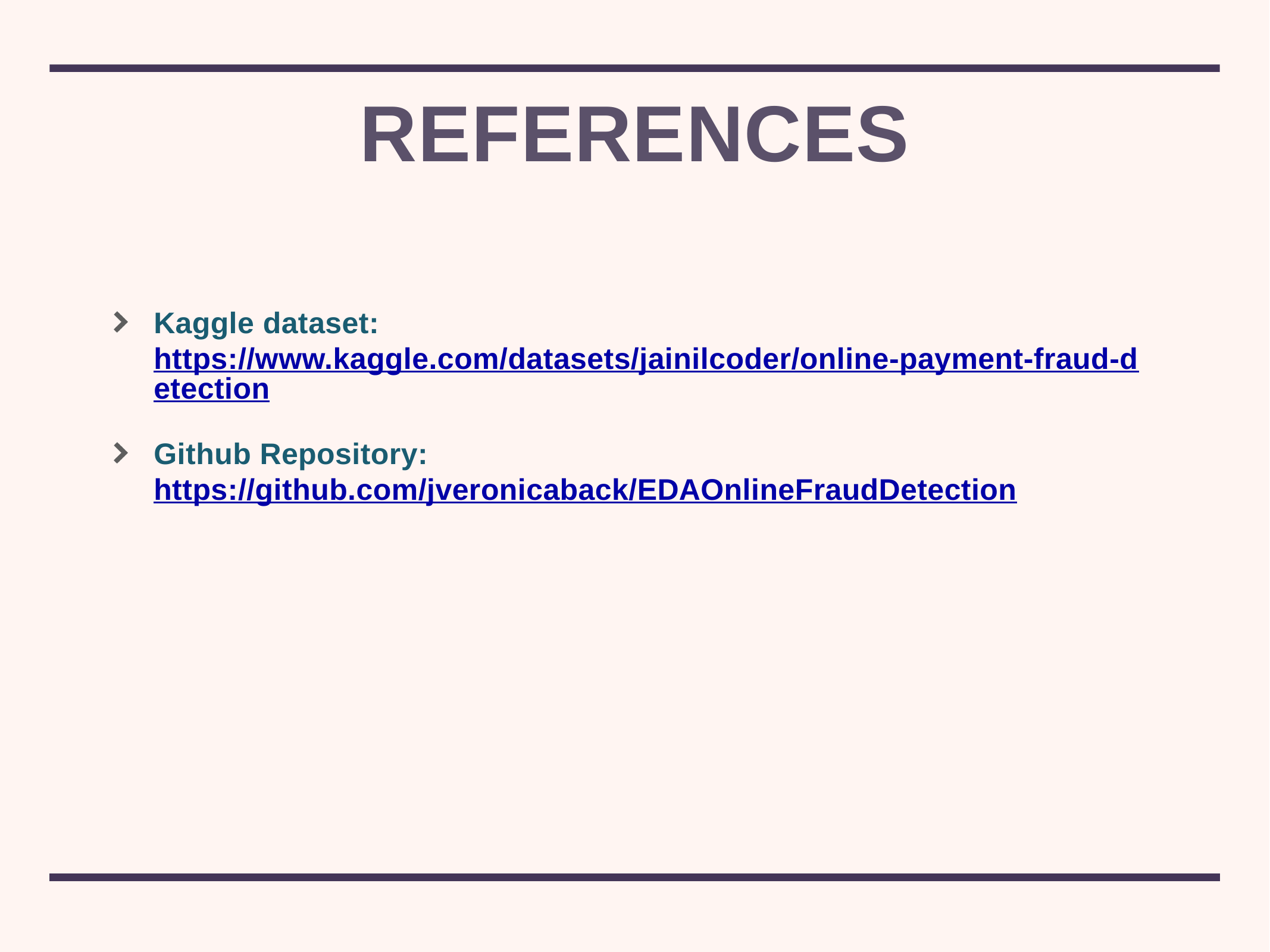

# REFERENCES
Kaggle dataset: https://www.kaggle.com/datasets/jainilcoder/online-payment-fraud-detection
Github Repository: https://github.com/jveronicaback/EDAOnlineFraudDetection